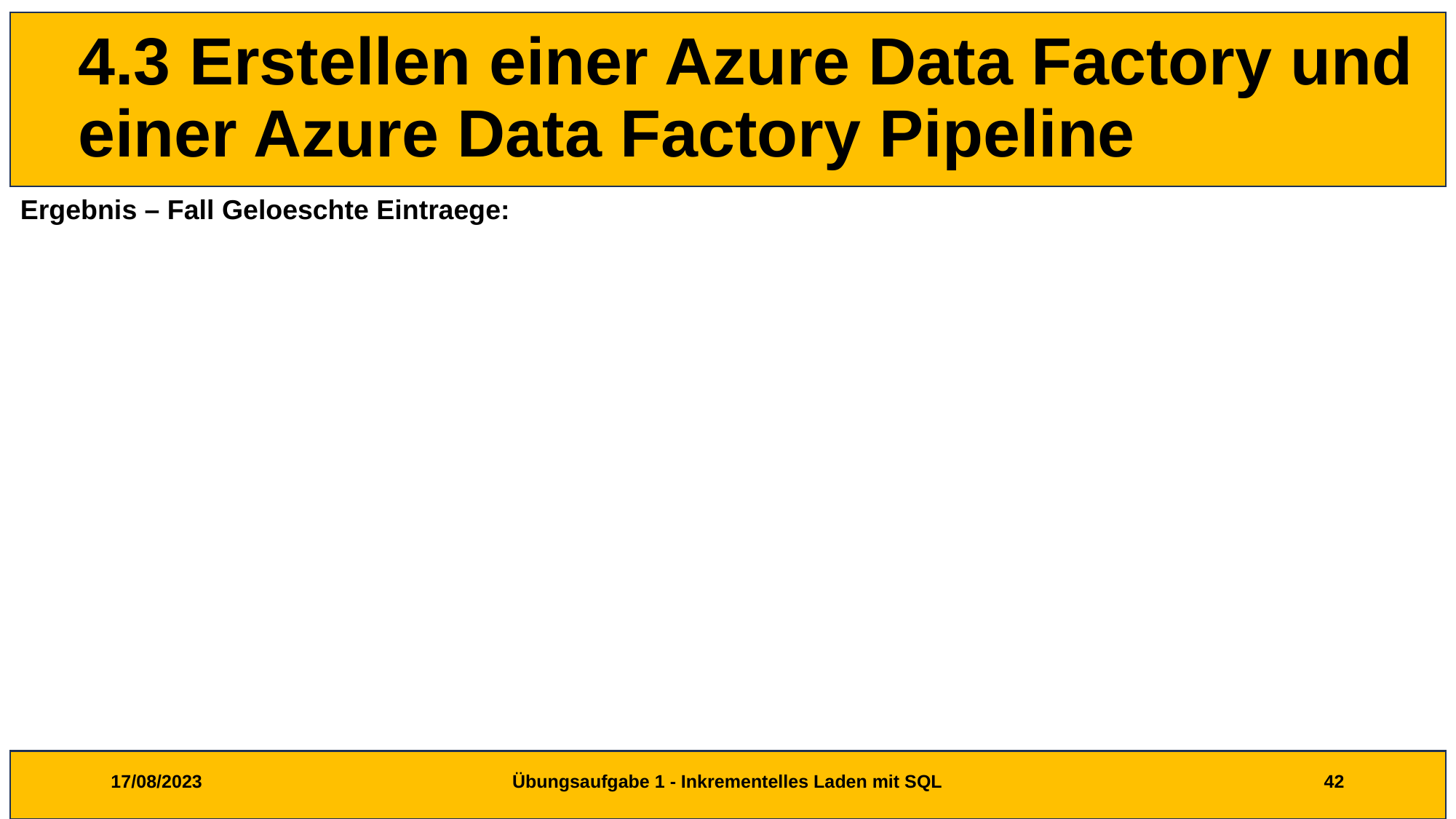

# 4.3 Erstellen einer Azure Data Factory und einer Azure Data Factory Pipeline
Ergebnis – Fall Geloeschte Eintraege:

17/08/2023
Übungsaufgabe 1 - Inkrementelles Laden mit SQL
42